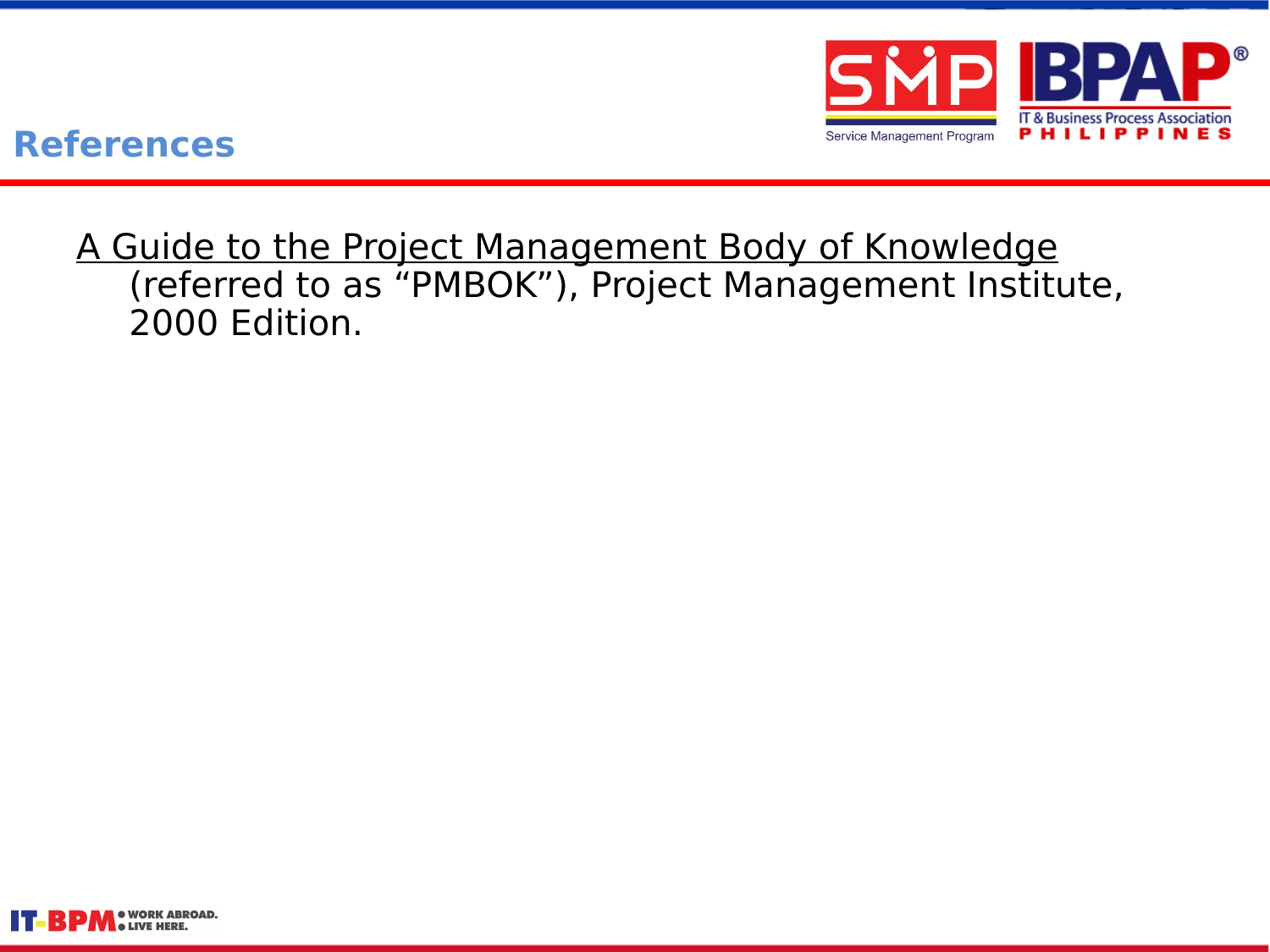

# References
A Guide to the Project Management Body of Knowledge  (referred to as “PMBOK”), Project Management Institute, 2000 Edition.